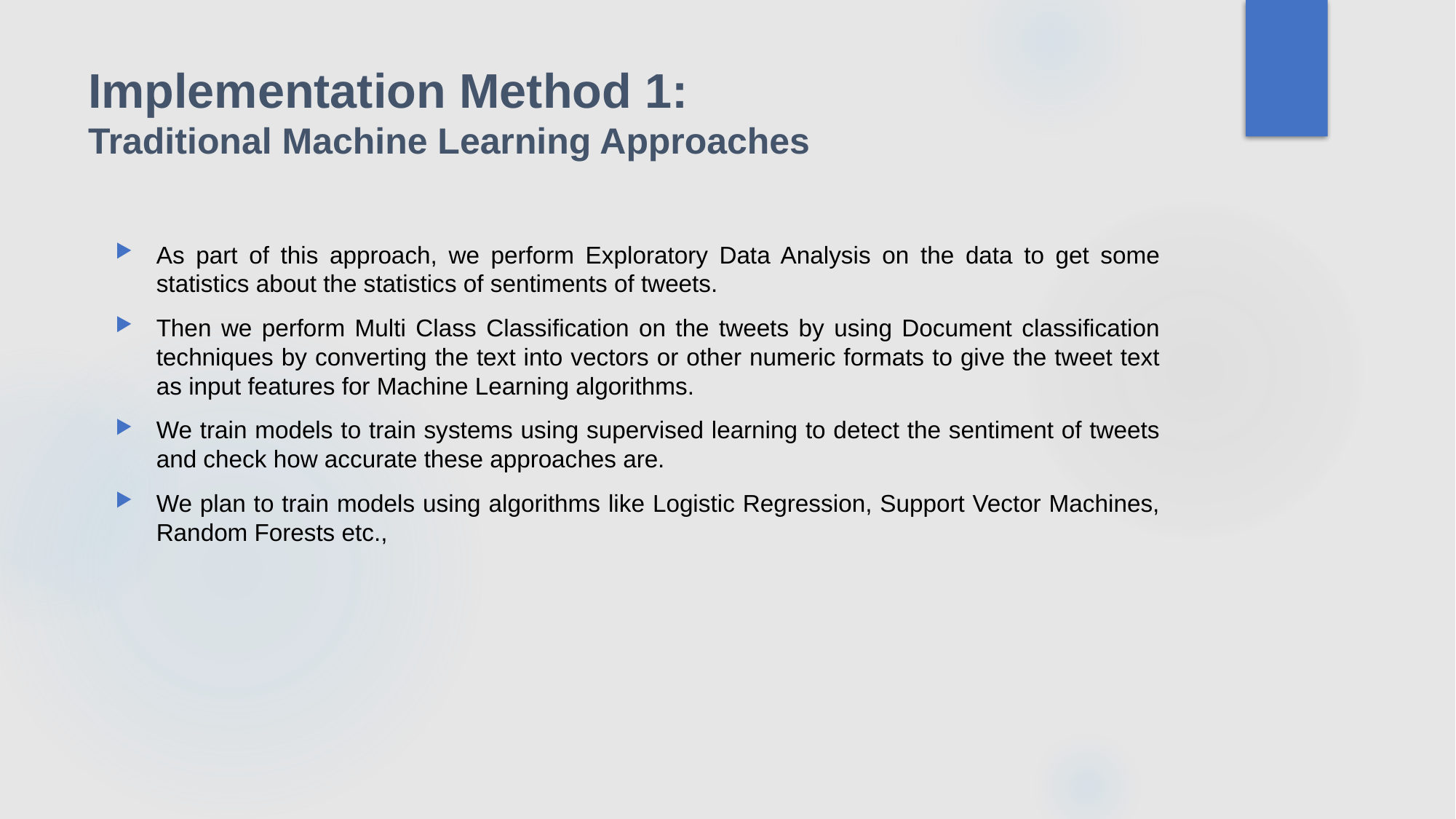

# Implementation Method 1: Traditional Machine Learning Approaches
As part of this approach, we perform Exploratory Data Analysis on the data to get some statistics about the statistics of sentiments of tweets.
Then we perform Multi Class Classification on the tweets by using Document classification techniques by converting the text into vectors or other numeric formats to give the tweet text as input features for Machine Learning algorithms.
We train models to train systems using supervised learning to detect the sentiment of tweets and check how accurate these approaches are.
We plan to train models using algorithms like Logistic Regression, Support Vector Machines, Random Forests etc.,